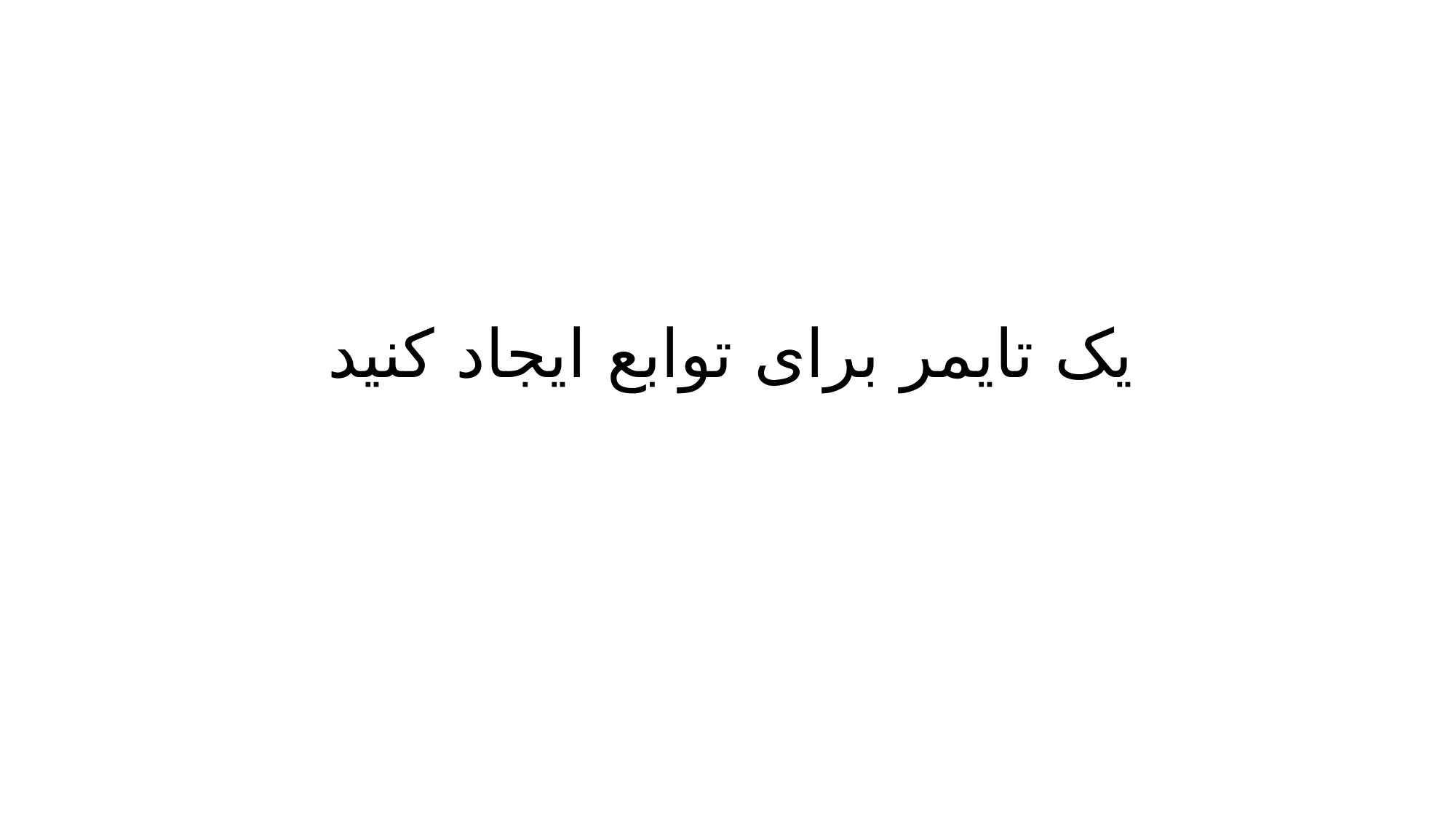

# یک تایمر برای توابع ایجاد کنید